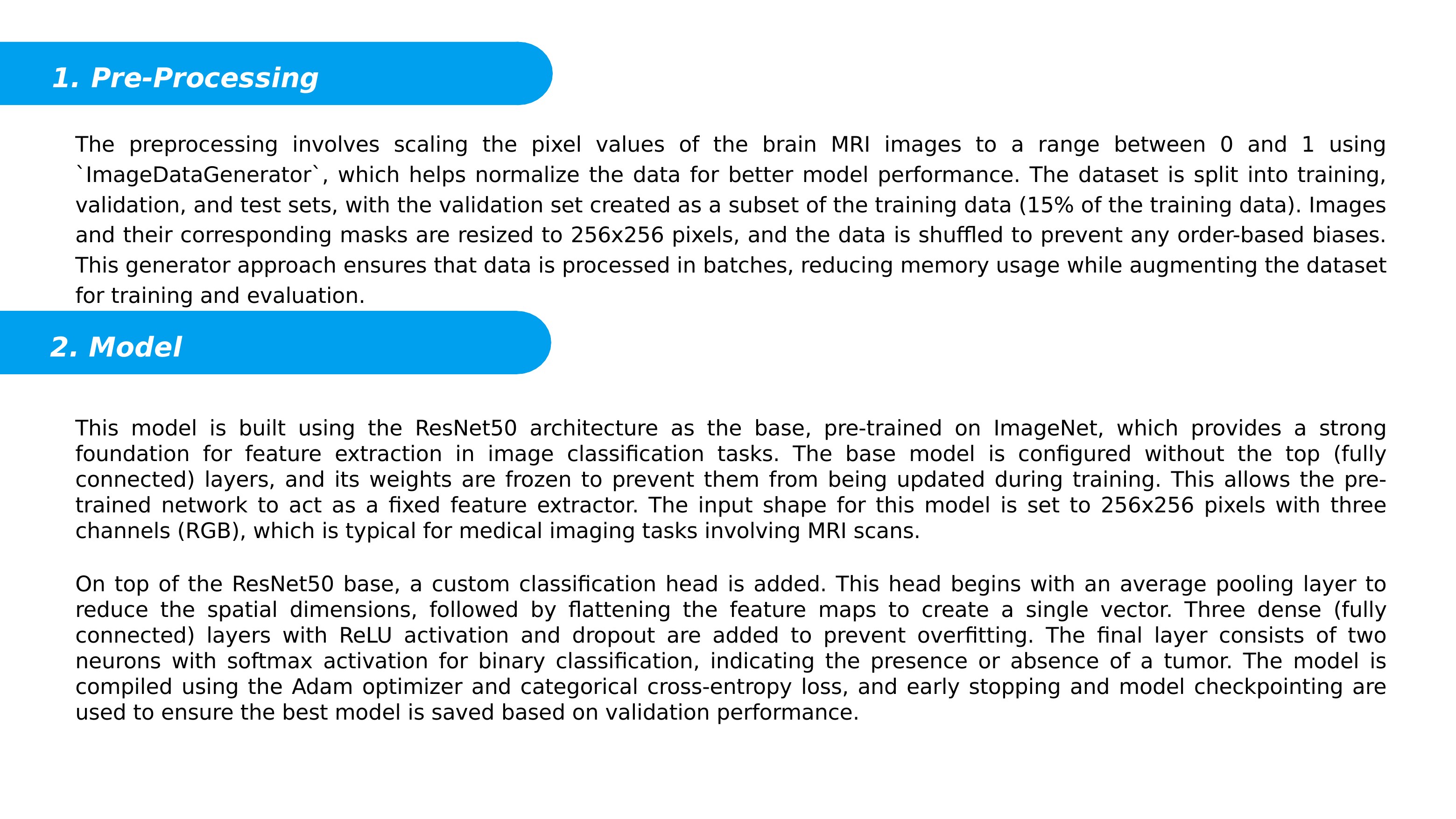

Pre-Processing
The preprocessing involves scaling the pixel values of the brain MRI images to a range between 0 and 1 using `ImageDataGenerator`, which helps normalize the data for better model performance. The dataset is split into training, validation, and test sets, with the validation set created as a subset of the training data (15% of the training data). Images and their corresponding masks are resized to 256x256 pixels, and the data is shuffled to prevent any order-based biases. This generator approach ensures that data is processed in batches, reducing memory usage while augmenting the dataset for training and evaluation.

2. Model
This model is built using the ResNet50 architecture as the base, pre-trained on ImageNet, which provides a strong foundation for feature extraction in image classification tasks. The base model is configured without the top (fully connected) layers, and its weights are frozen to prevent them from being updated during training. This allows the pre-trained network to act as a fixed feature extractor. The input shape for this model is set to 256x256 pixels with three channels (RGB), which is typical for medical imaging tasks involving MRI scans.

On top of the ResNet50 base, a custom classification head is added. This head begins with an average pooling layer to reduce the spatial dimensions, followed by flattening the feature maps to create a single vector. Three dense (fully connected) layers with ReLU activation and dropout are added to prevent overfitting. The final layer consists of two neurons with softmax activation for binary classification, indicating the presence or absence of a tumor. The model is compiled using the Adam optimizer and categorical cross-entropy loss, and early stopping and model checkpointing are used to ensure the best model is saved based on validation performance.